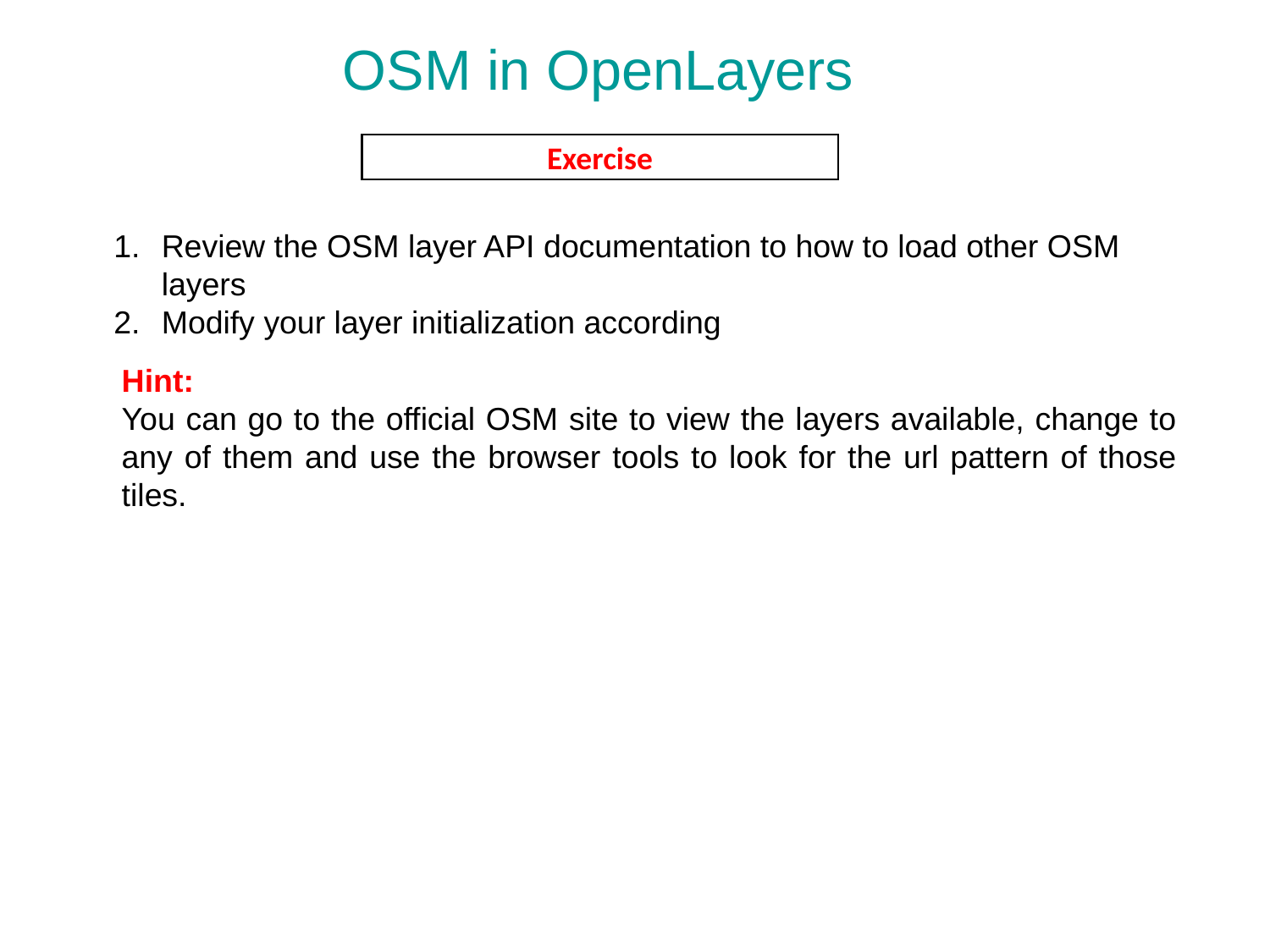

OSM in OpenLayers
Exercise
Review the OSM layer API documentation to how to load other OSM layers
Modify your layer initialization according
Hint:
You can go to the official OSM site to view the layers available, change to any of them and use the browser tools to look for the url pattern of those tiles.